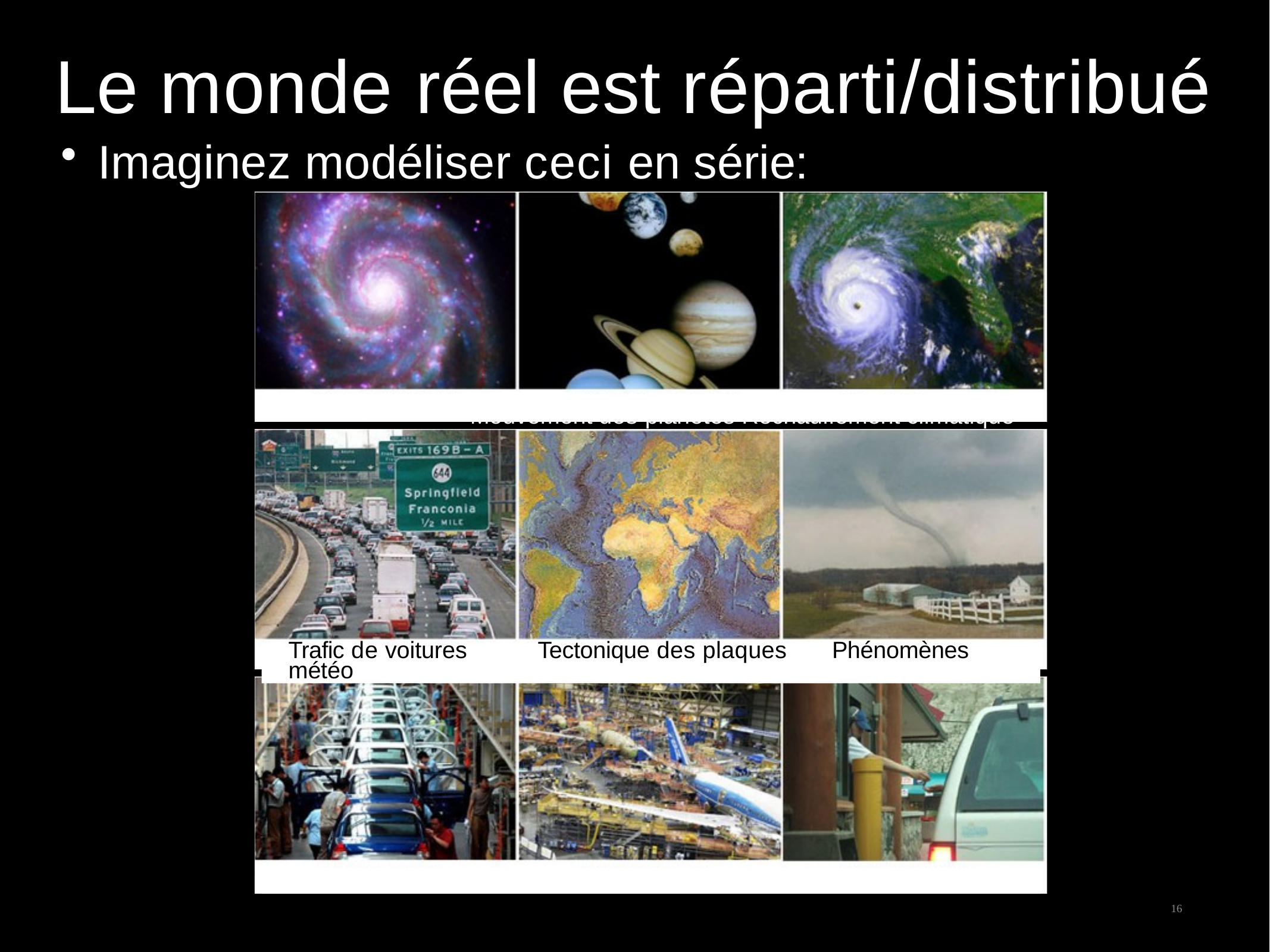

16
# Le monde réel est réparti/distribué
Imaginez modéliser ceci en série:

Formation de galaxies Mouvement des planètes Réchauffement climatique

Trafic de voitures	Tectonique des plaques	Phénomènes météo

Assemblage de voitures
Réseau mondial McDo
Construction d’avions